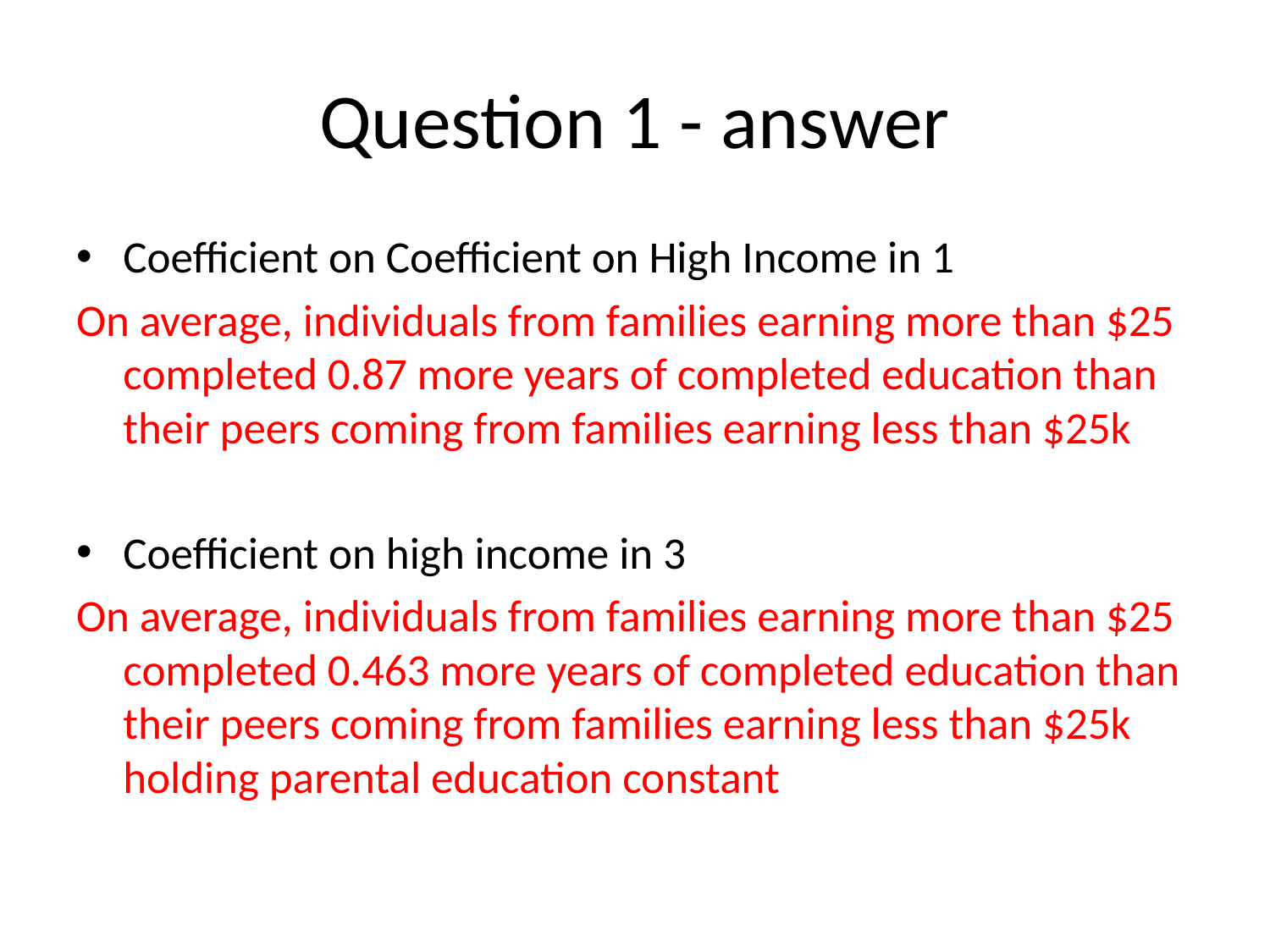

# Question 1 - answer
Coefficient on Coefficient on High Income in 1
On average, individuals from families earning more than $25 completed 0.87 more years of completed education than their peers coming from families earning less than $25k

Coefficient on high income in 3
On average, individuals from families earning more than $25 completed 0.463 more years of completed education than their peers coming from families earning less than $25k holding parental education constant